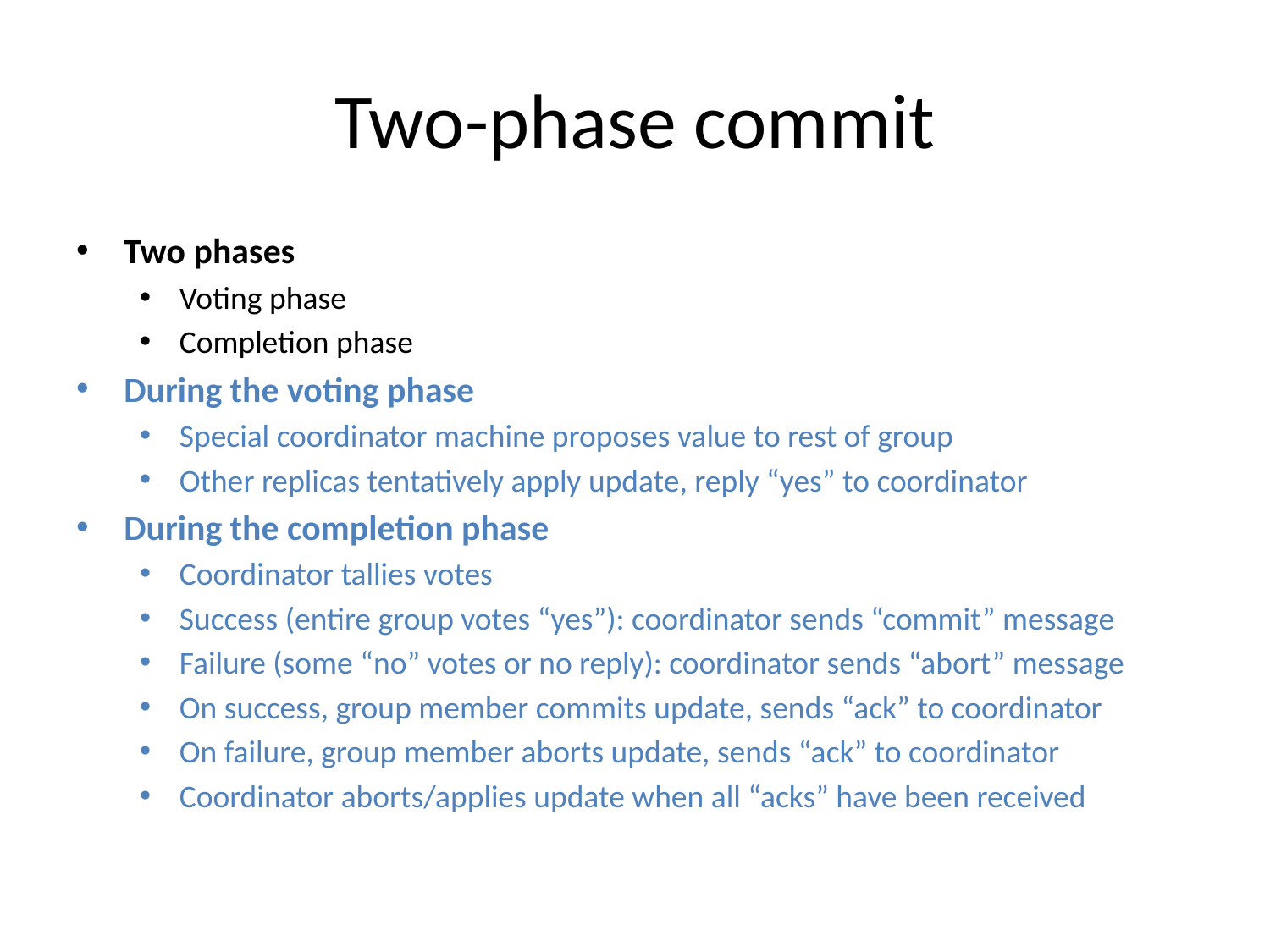

# Two-phase commit
Two phases
Voting phase
Completion phase
During the voting phase
Special coordinator machine proposes value to rest of group
Other replicas tentatively apply update, reply “yes” to coordinator
During the completion phase
Coordinator tallies votes
Success (entire group votes “yes”): coordinator sends “commit” message
Failure (some “no” votes or no reply): coordinator sends “abort” message
On success, group member commits update, sends “ack” to coordinator
On failure, group member aborts update, sends “ack” to coordinator
Coordinator aborts/applies update when all “acks” have been received